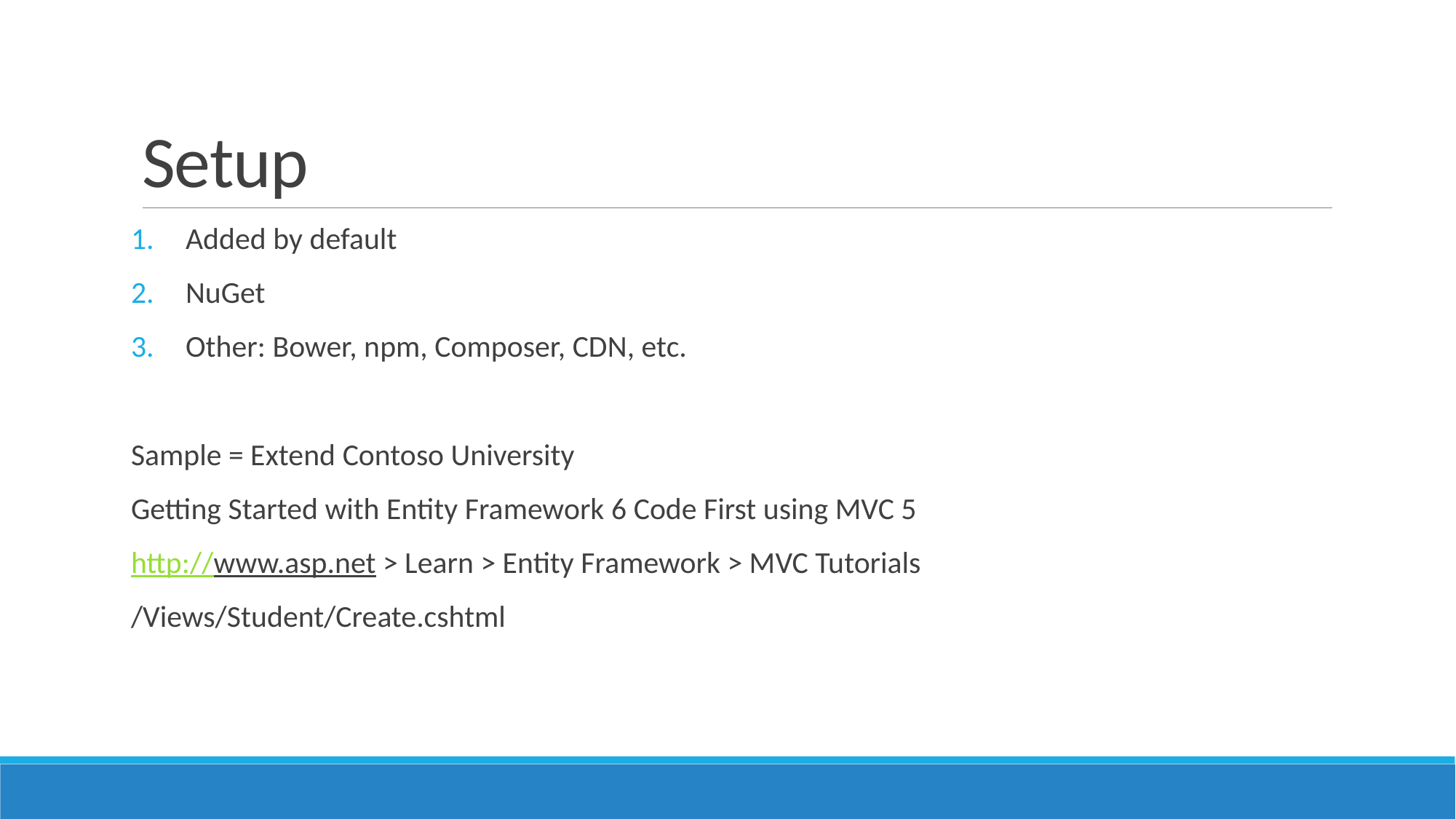

# Setup
Added by default
NuGet
Other: Bower, npm, Composer, CDN, etc.

Sample = Extend Contoso University
Getting Started with Entity Framework 6 Code First using MVC 5
http://www.asp.net > Learn > Entity Framework > MVC Tutorials
/Views/Student/Create.cshtml